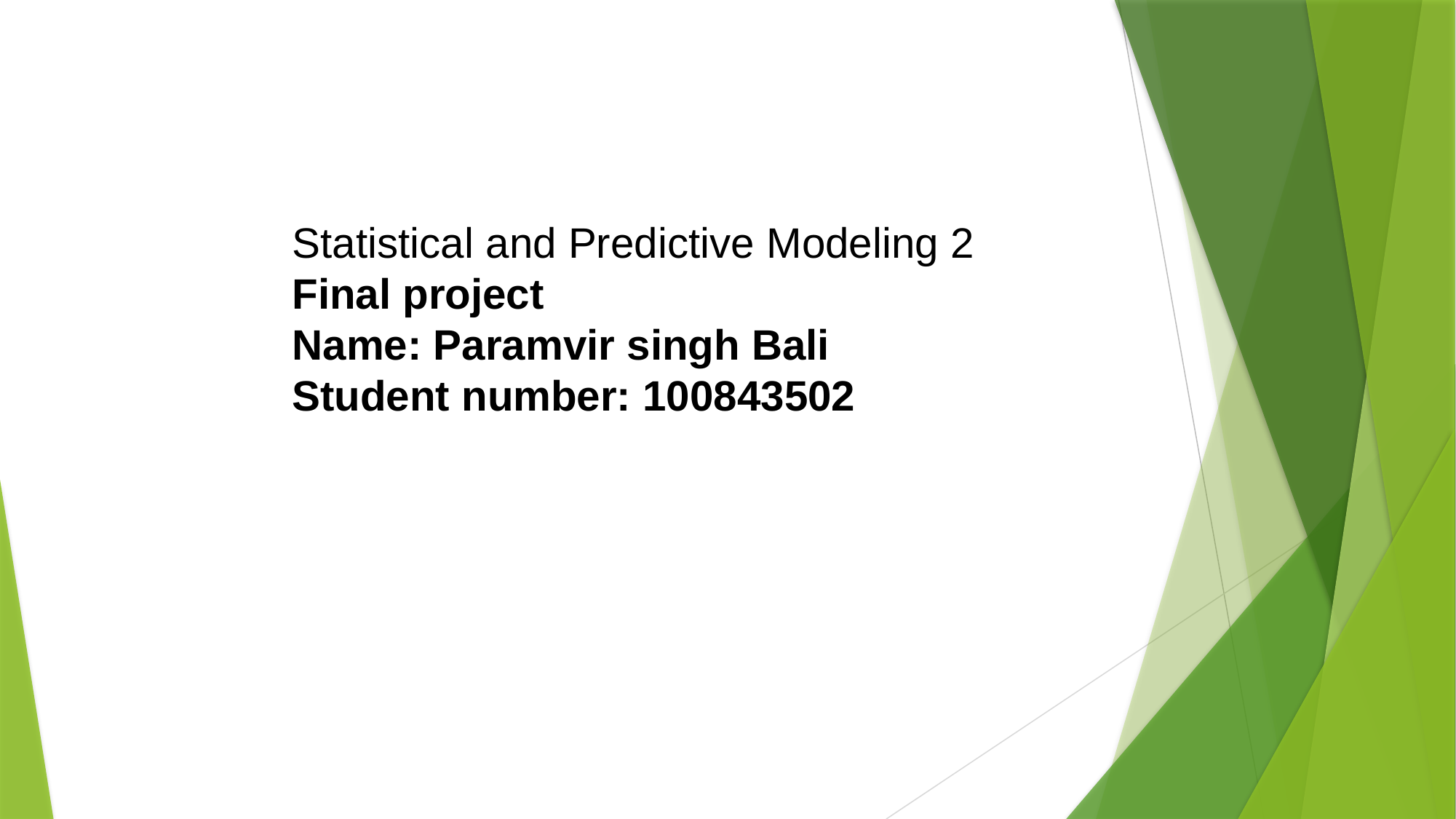

Statistical and Predictive Modeling 2
Final project
Name: Paramvir singh Bali
Student number: 100843502